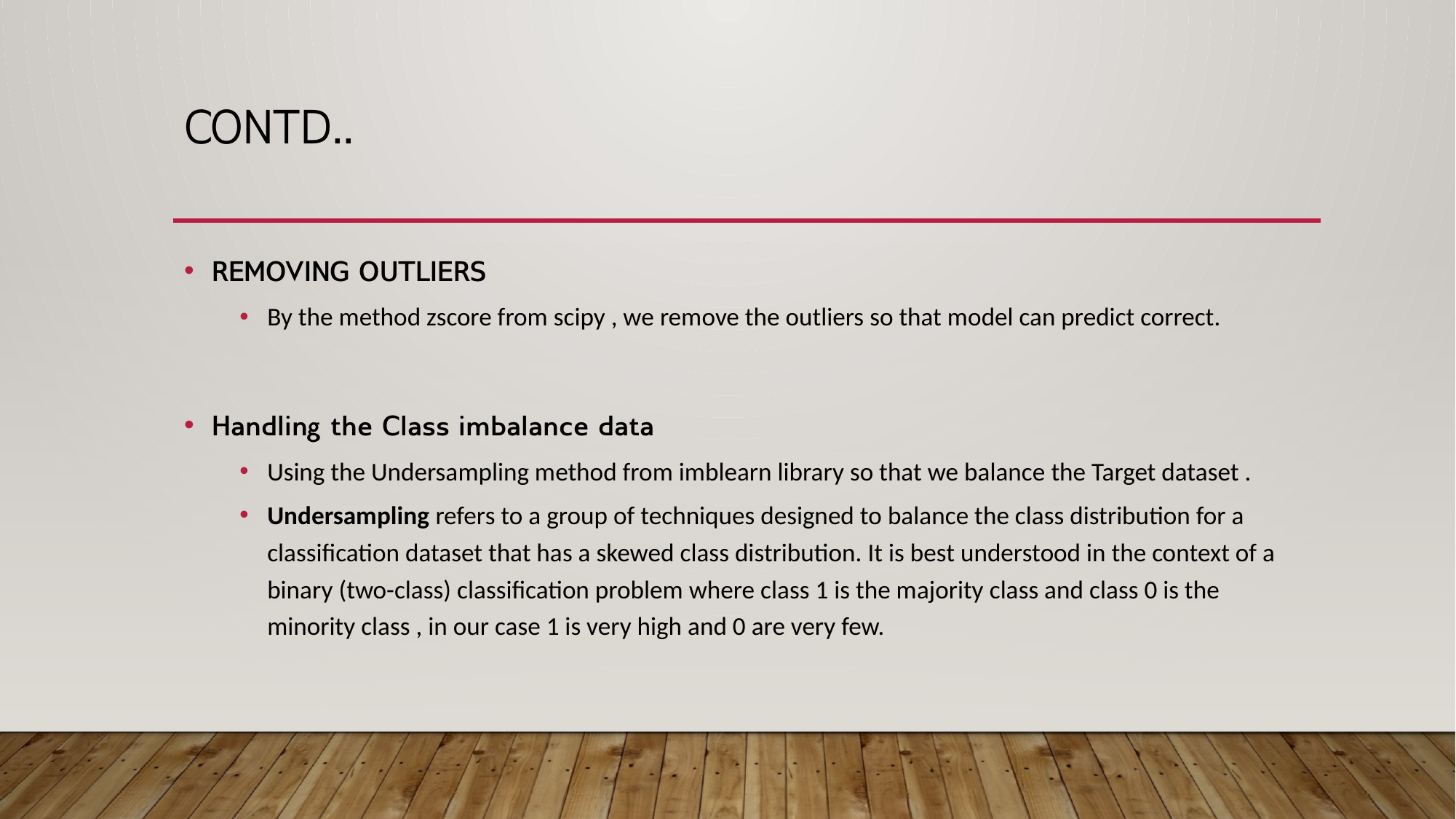

# Contd..
REMOVING OUTLIERS
By the method zscore from scipy , we remove the outliers so that model can predict correct.

Handling the Class imbalance data
Using the Undersampling method from imblearn library so that we balance the Target dataset .
Undersampling refers to a group of techniques designed to balance the class distribution for a classification dataset that has a skewed class distribution. It is best understood in the context of a binary (two-class) classification problem where class 1 is the majority class and class 0 is the minority class , in our case 1 is very high and 0 are very few.